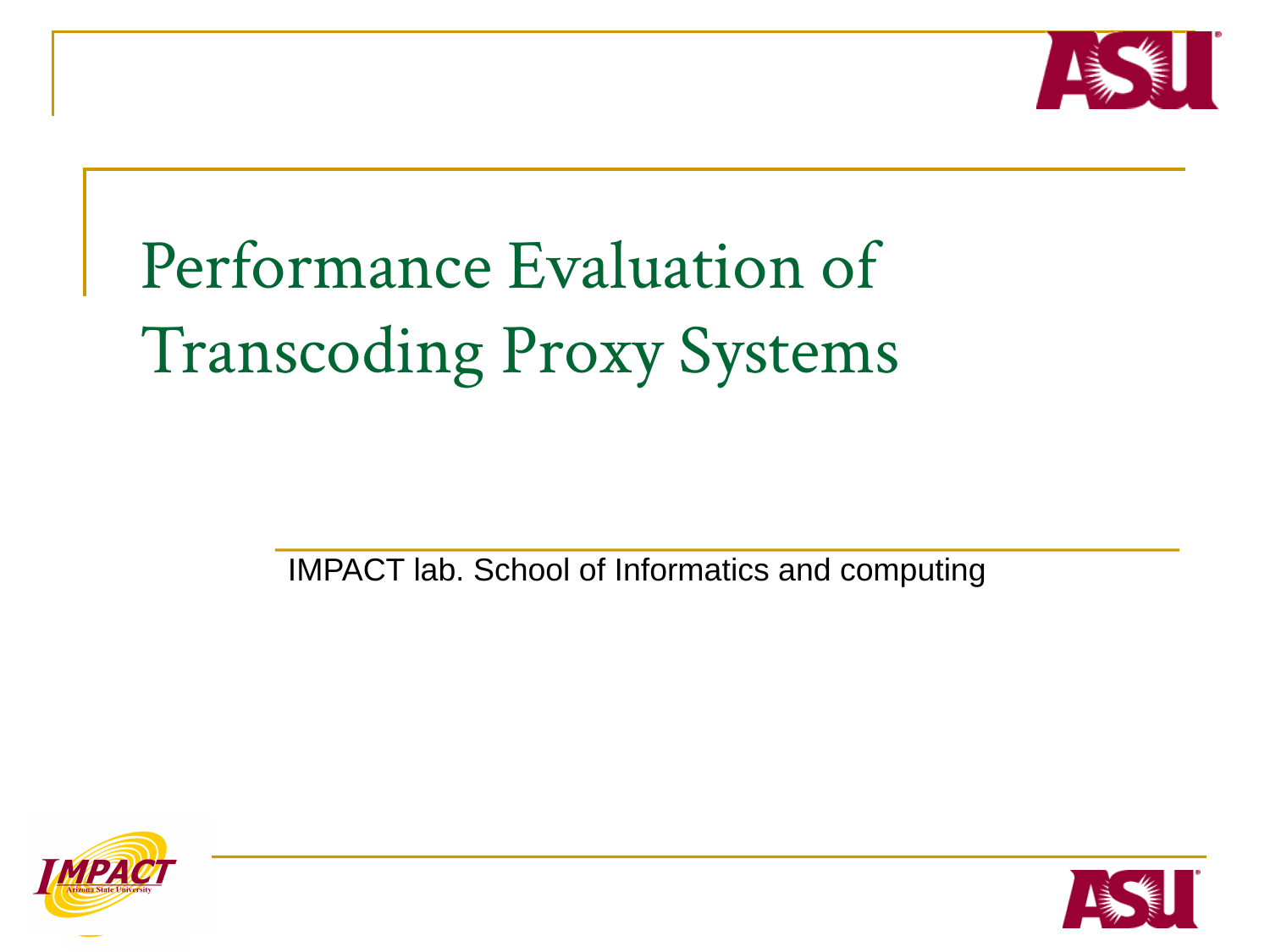

# Performance Evaluation of Transcoding Proxy Systems
IMPACT lab. School of Informatics and computing